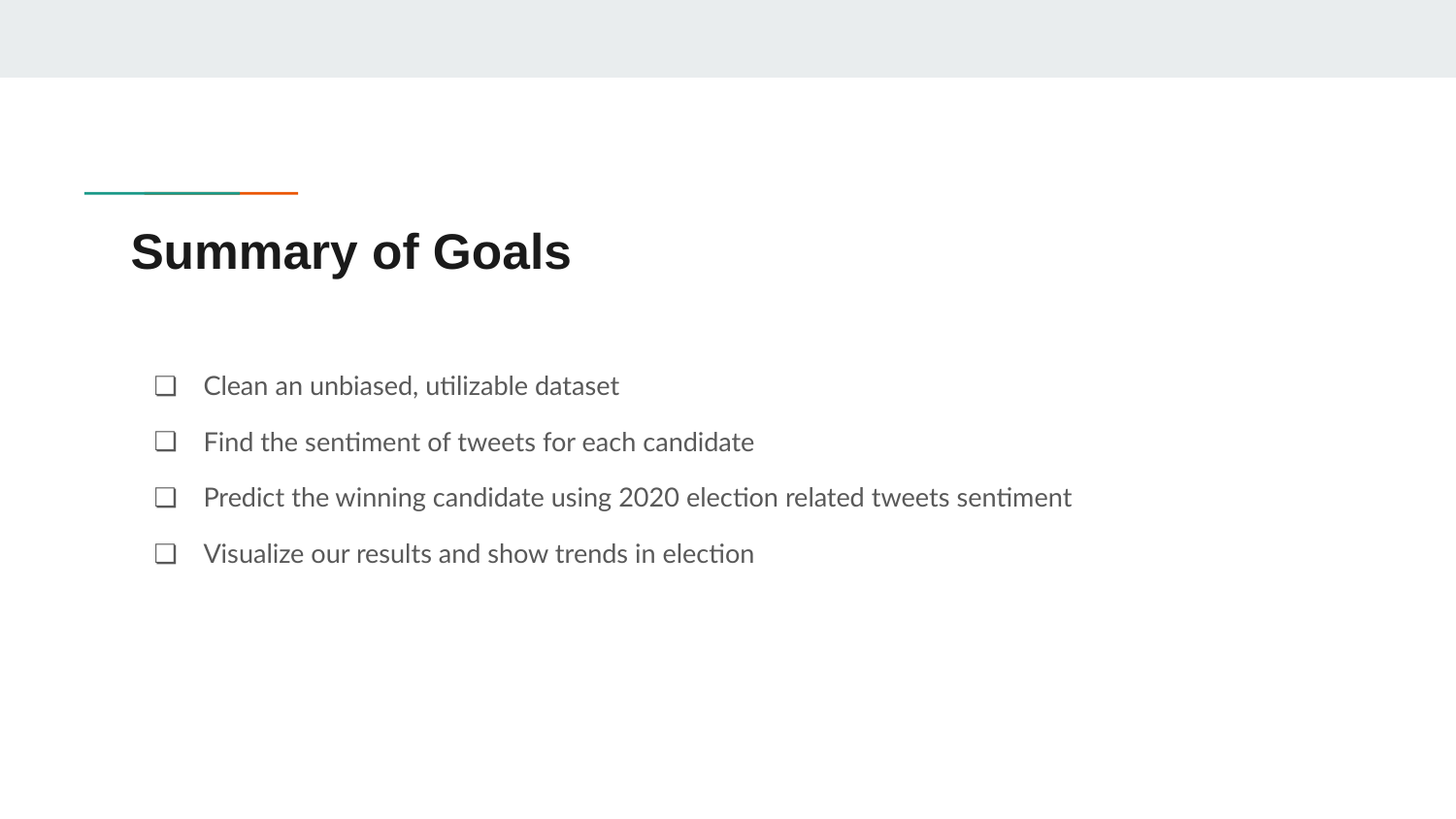

# Summary of Goals
Clean an unbiased, utilizable dataset
Find the sentiment of tweets for each candidate
Predict the winning candidate using 2020 election related tweets sentiment
Visualize our results and show trends in election